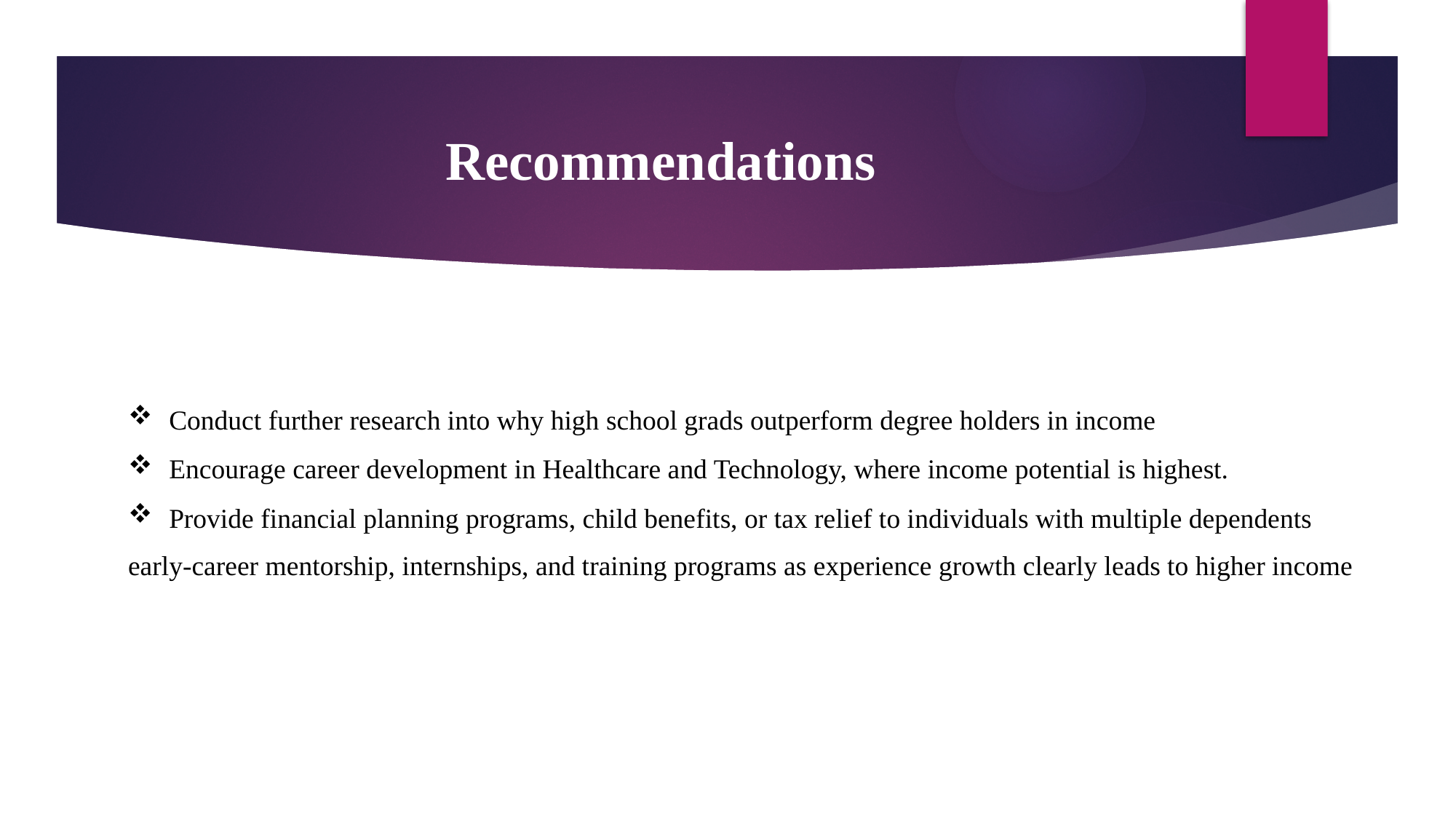

# Recommendations
Conduct further research into why high school grads outperform degree holders in income
Encourage career development in Healthcare and Technology, where income potential is highest.
Provide financial planning programs, child benefits, or tax relief to individuals with multiple dependents
early-career mentorship, internships, and training programs as experience growth clearly leads to higher income